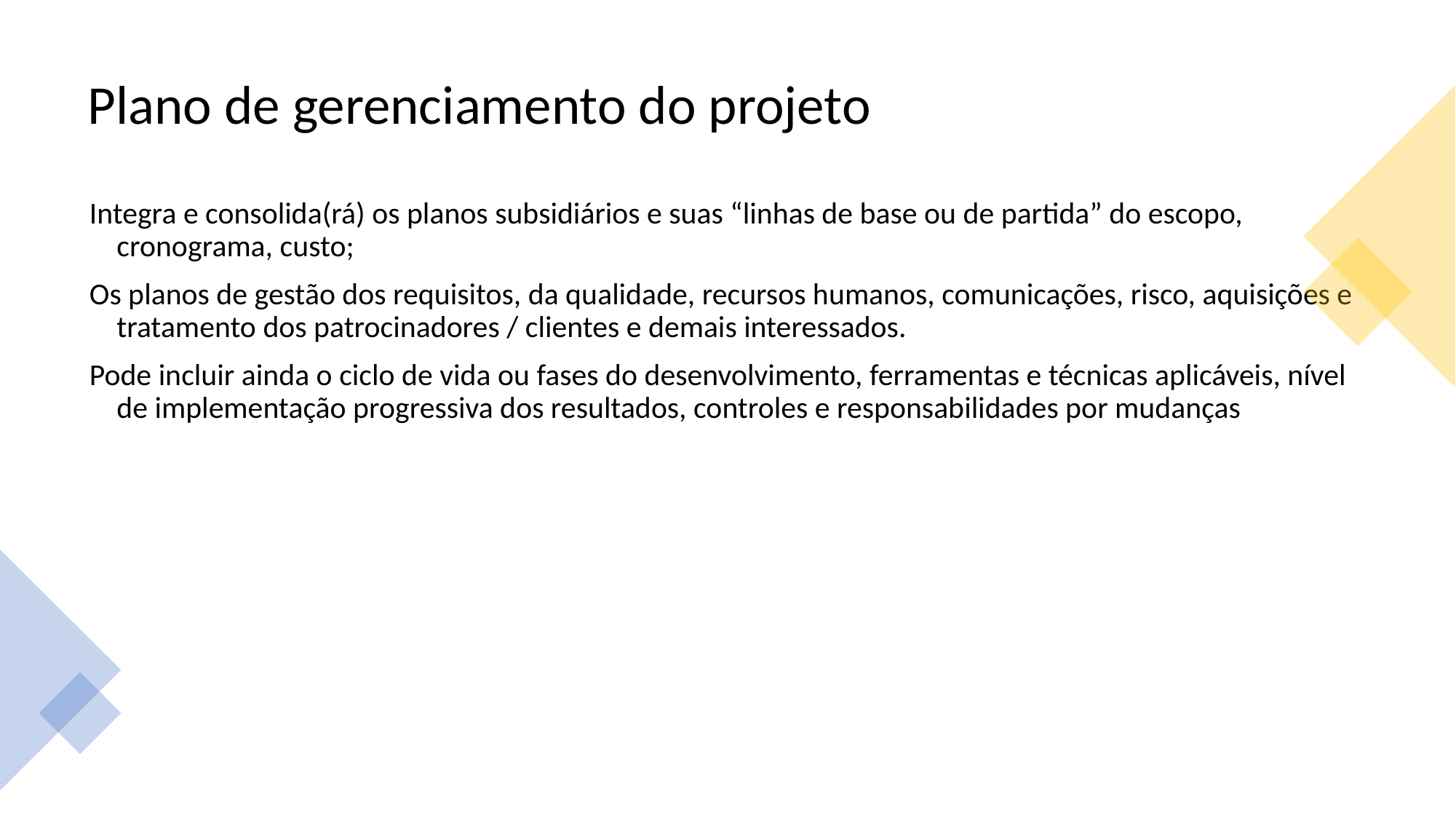

# Plano de gerenciamento do projeto

Integra e consolida(rá) os planos subsidiários e suas “linhas de base ou de partida” do escopo, cronograma, custo;
Os planos de gestão dos requisitos, da qualidade, recursos humanos, comunicações, risco, aquisições e tratamento dos patrocinadores / clientes e demais interessados.
Pode incluir ainda o ciclo de vida ou fases do desenvolvimento, ferramentas e técnicas aplicáveis, nível de implementação progressiva dos resultados, controles e responsabilidades por mudanças